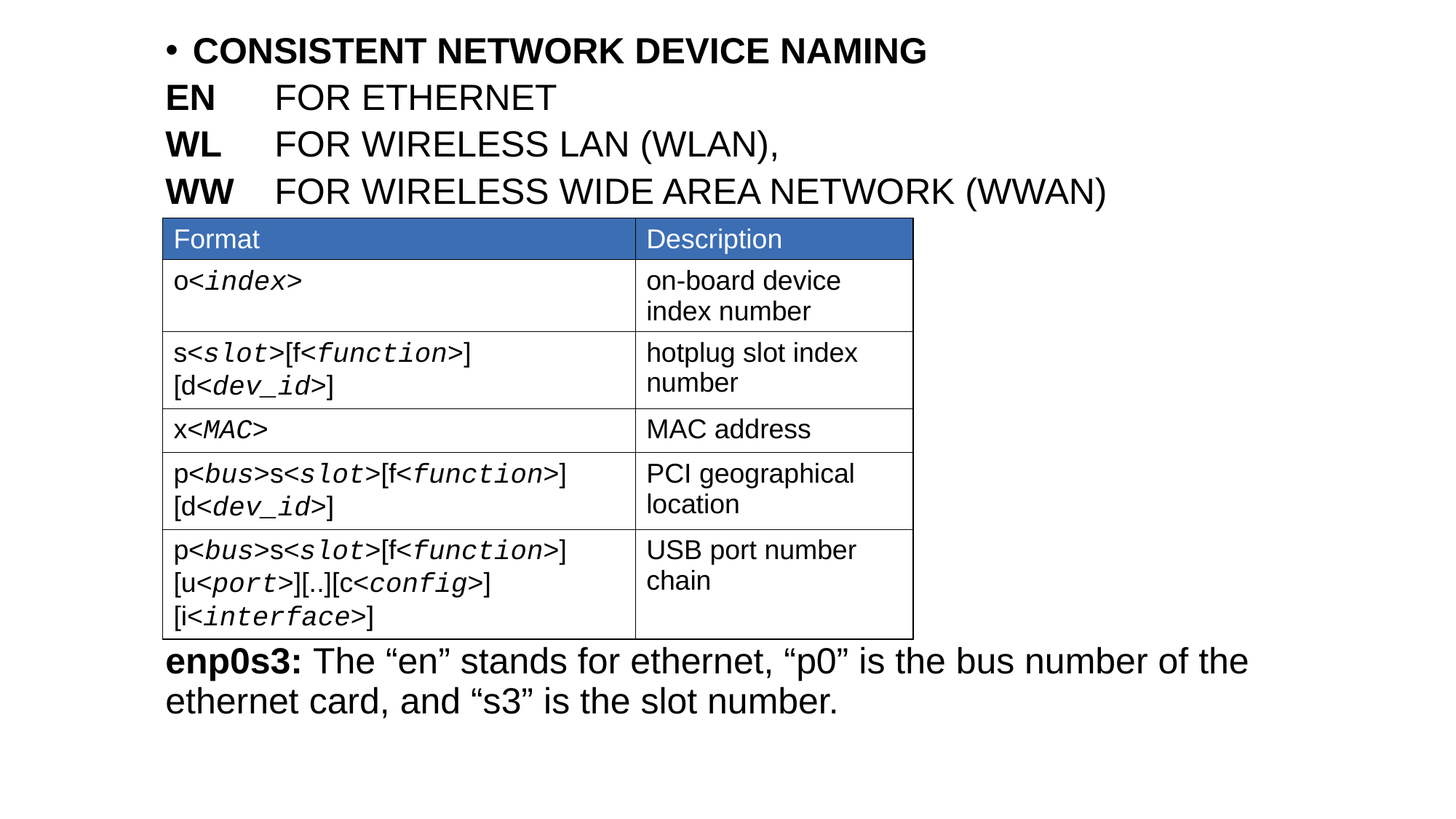

CONSISTENT NETWORK DEVICE NAMING
en    	for Ethernet
wl   	for wireless LAN (WLAN),
ww 	for wireless wide area network (WWAN)

enp0s3: The “en” stands for ethernet, “p0” is the bus number of the ethernet card, and “s3” is the slot number.

| Format | Description |
| --- | --- |
| o<index> | on-board device index number |
| s<slot>[f<function>][d<dev\_id>] | hotplug slot index number |
| x<MAC> | MAC address |
| p<bus>s<slot>[f<function>][d<dev\_id>] | PCI geographical location |
| p<bus>s<slot>[f<function>][u<port>][..][c<config>][i<interface>] | USB port number chain |